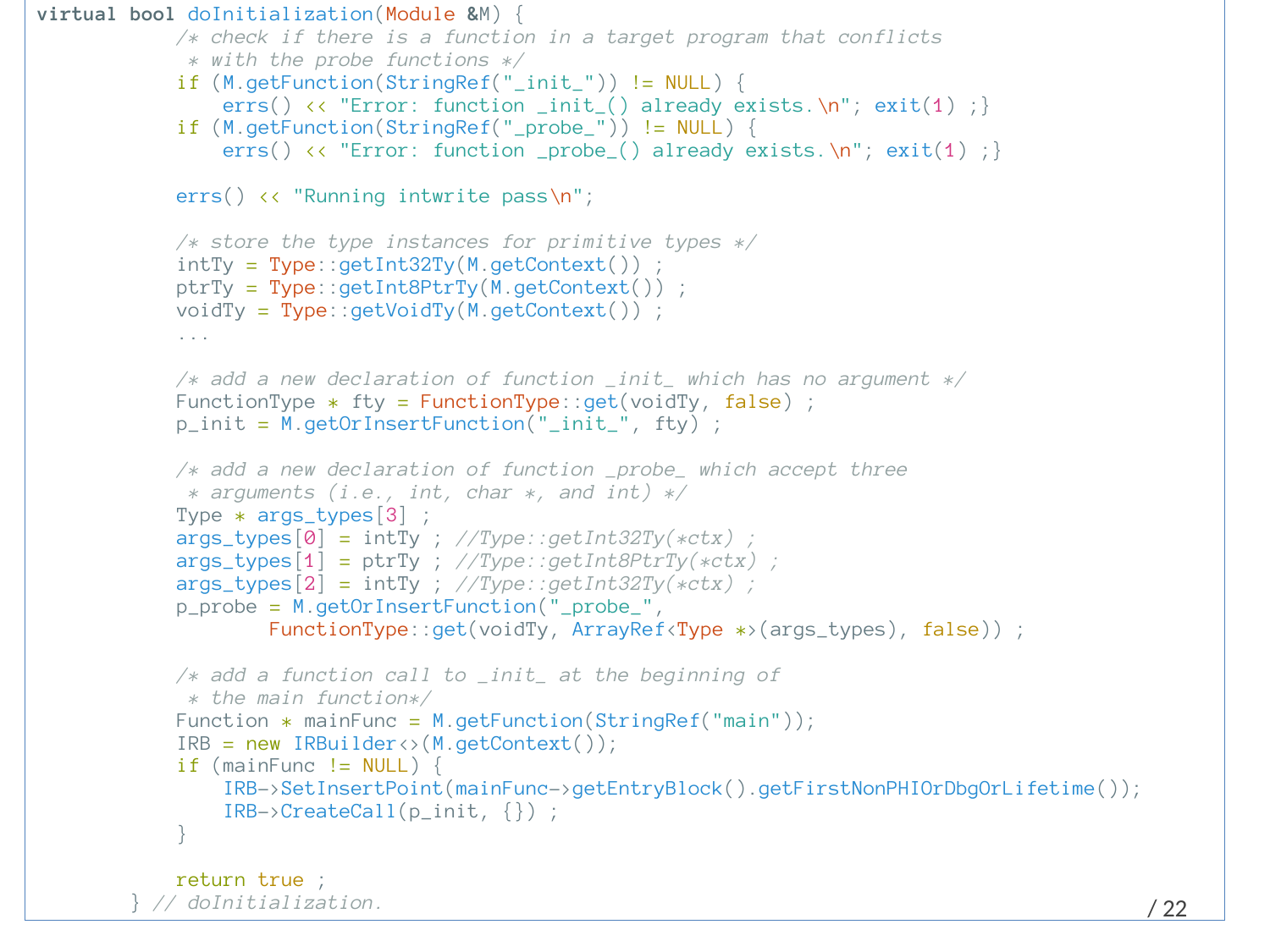

virtual bool doInitialization(Module &M) {
            /* check if there is a function in a target program that conflicts
             * with the probe functions */
            if (M.getFunction(StringRef("_init_")) != NULL) {
                errs() << "Error: function _init_() already exists.\n"; exit(1) ;}
            if (M.getFunction(StringRef("_probe_")) != NULL) {
                errs() << "Error: function _probe_() already exists.\n"; exit(1) ;}
            errs() << "Running intwrite pass\n";
            /* store the type instances for primitive types */
            intTy = Type::getInt32Ty(M.getContext()) ;
            ptrTy = Type::getInt8PtrTy(M.getContext()) ;
            voidTy = Type::getVoidTy(M.getContext()) ;
            ...
            /* add a new declaration of function _init_ which has no argument */
            FunctionType * fty = FunctionType::get(voidTy, false) ;
            p_init = M.getOrInsertFunction("_init_", fty) ;
            /* add a new declaration of function _probe_ which accept three
             * arguments (i.e., int, char *, and int) */
            Type * args_types[3] ;
            args_types[0] = intTy ; //Type::getInt32Ty(*ctx) ;
            args_types[1] = ptrTy ; //Type::getInt8PtrTy(*ctx) ;
            args_types[2] = intTy ; //Type::getInt32Ty(*ctx) ;
            p_probe = M.getOrInsertFunction("_probe_",
                    FunctionType::get(voidTy, ArrayRef<Type *>(args_types), false)) ;
            /* add a function call to _init_ at the beginning of
             * the main function*/
            Function * mainFunc = M.getFunction(StringRef("main"));
            IRB = new IRBuilder<>(M.getContext());
            if (mainFunc != NULL) {
                IRB->SetInsertPoint(mainFunc->getEntryBlock().getFirstNonPHIOrDbgOrLifetime());
                IRB->CreateCall(p_init, {}) ;
            }
            return true ;
        } // doInitialization.